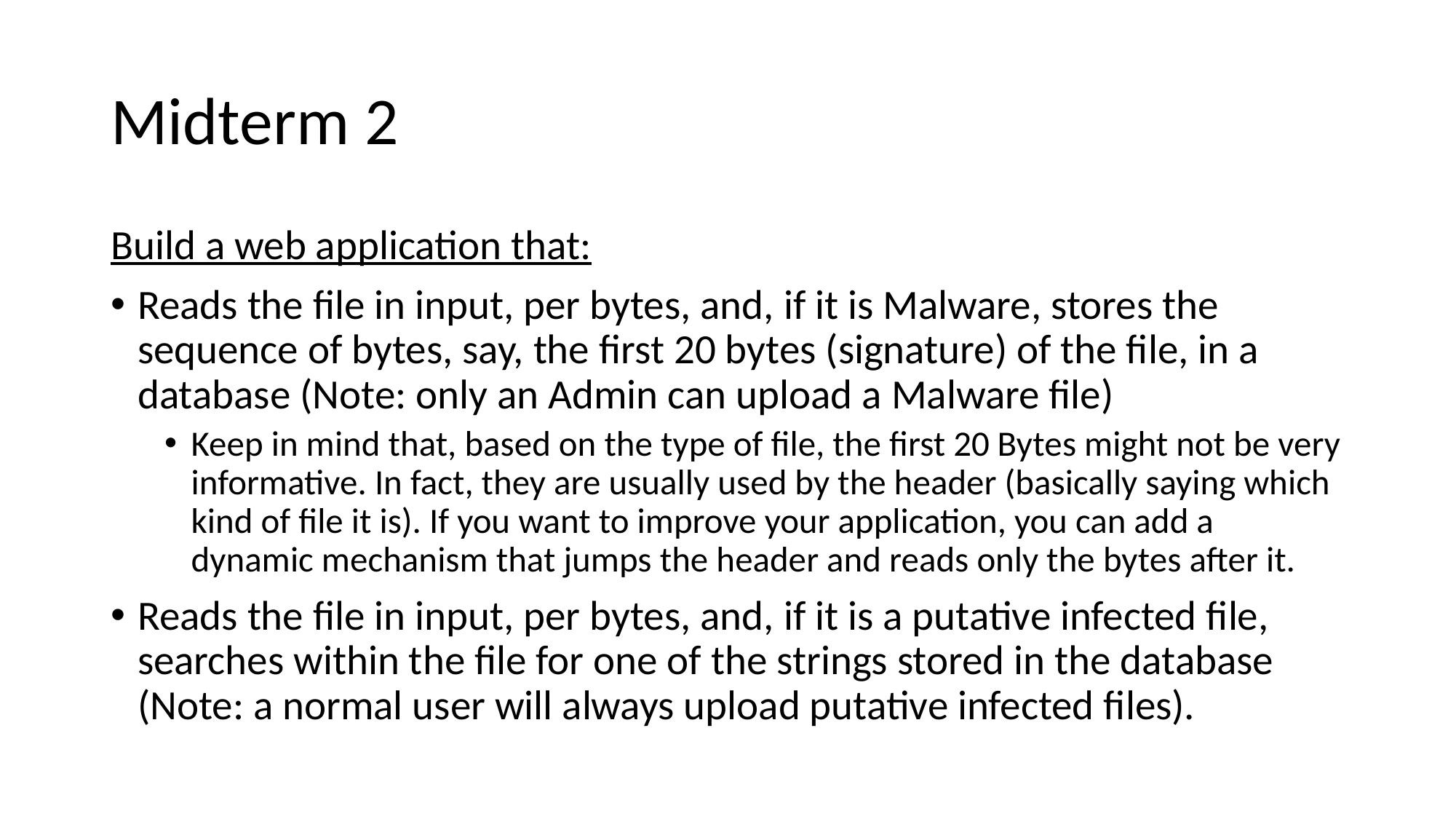

# Midterm 2
Build a web application that:
Reads the file in input, per bytes, and, if it is Malware, stores the sequence of bytes, say, the first 20 bytes (signature) of the file, in a database (Note: only an Admin can upload a Malware file)
Keep in mind that, based on the type of file, the first 20 Bytes might not be very informative. In fact, they are usually used by the header (basically saying which kind of file it is). If you want to improve your application, you can add a dynamic mechanism that jumps the header and reads only the bytes after it.
Reads the file in input, per bytes, and, if it is a putative infected file, searches within the file for one of the strings stored in the database (Note: a normal user will always upload putative infected files).